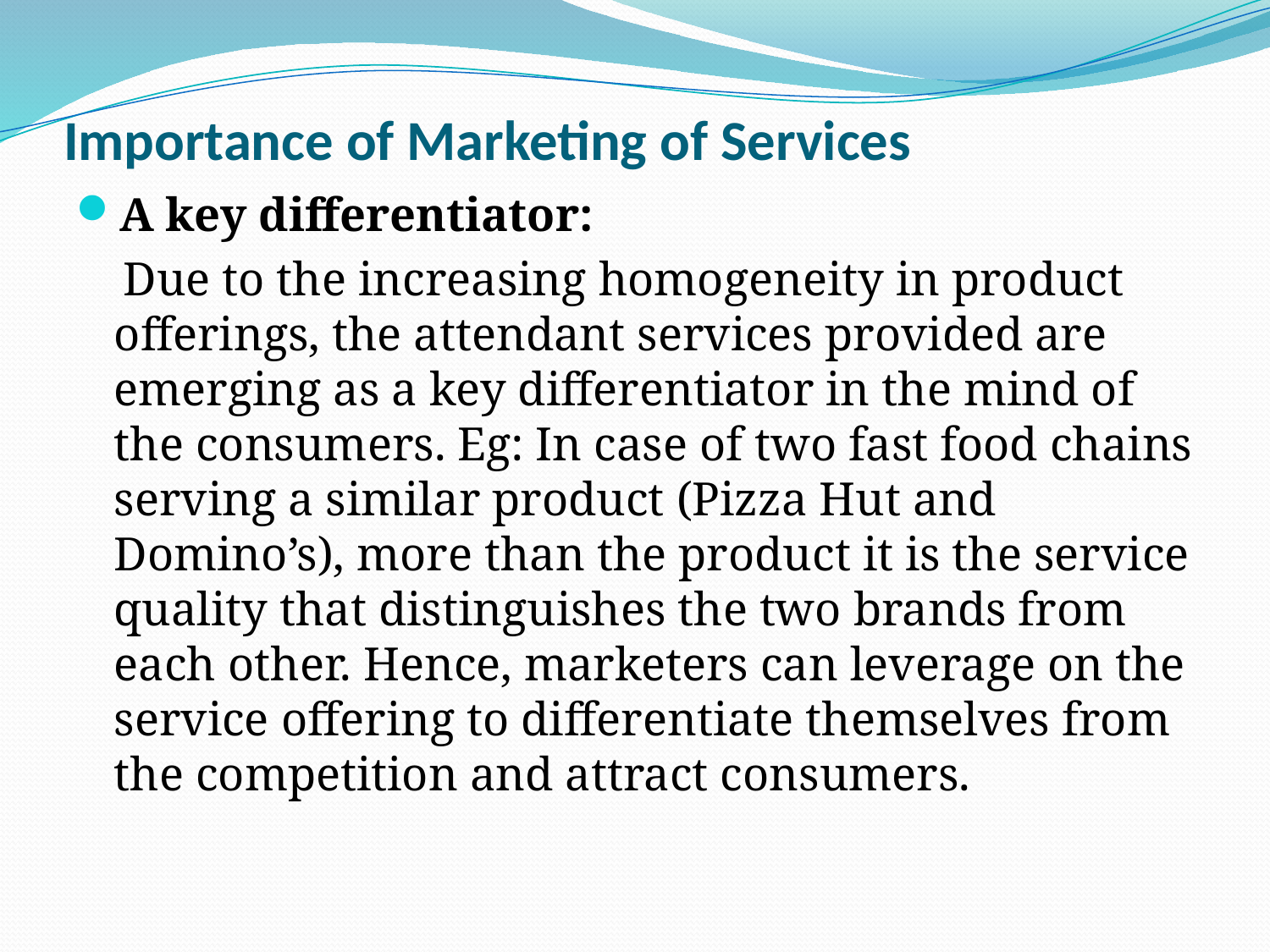

# Importance of Marketing of Services
A key differentiator:
    Due to the increasing homogeneity in product offerings, the attendant services provided are emerging as a key differentiator in the mind of the consumers. Eg: In case of two fast food chains serving a similar product (Pizza Hut and Domino’s), more than the product it is the service quality that distinguishes the two brands from each other. Hence, marketers can leverage on the service offering to differentiate themselves from the competition and attract consumers.